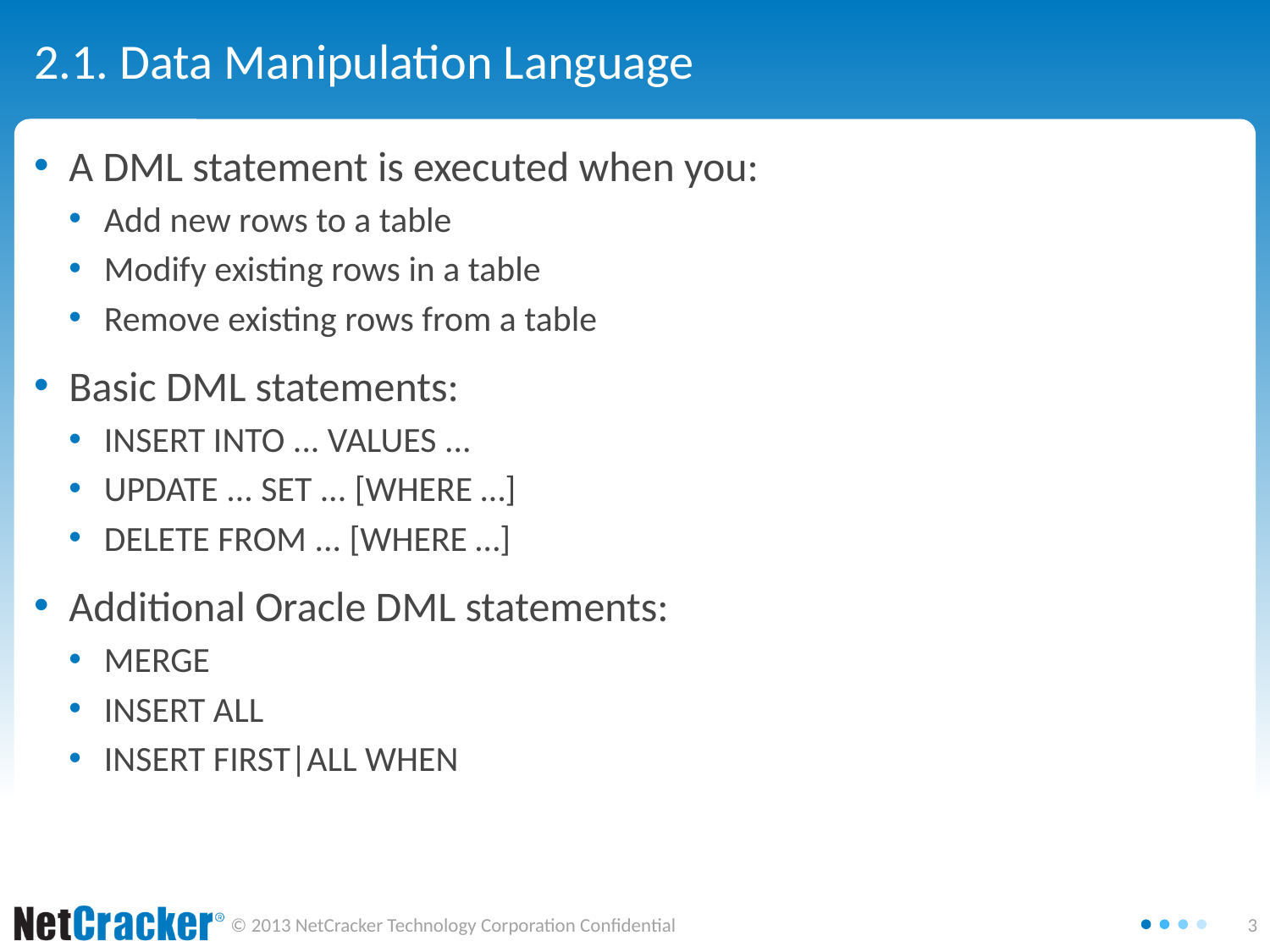

# 2.1. Data Manipulation Language
A DML statement is executed when you:
Add new rows to a table
Modify existing rows in a table
Remove existing rows from a table
Basic DML statements:
INSERT INTO ... VALUES ...
UPDATE ... SET ... [WHERE …]
DELETE FROM ... [WHERE …]
Additional Oracle DML statements:
MERGE
INSERT ALL
INSERT FIRST|ALL WHEN